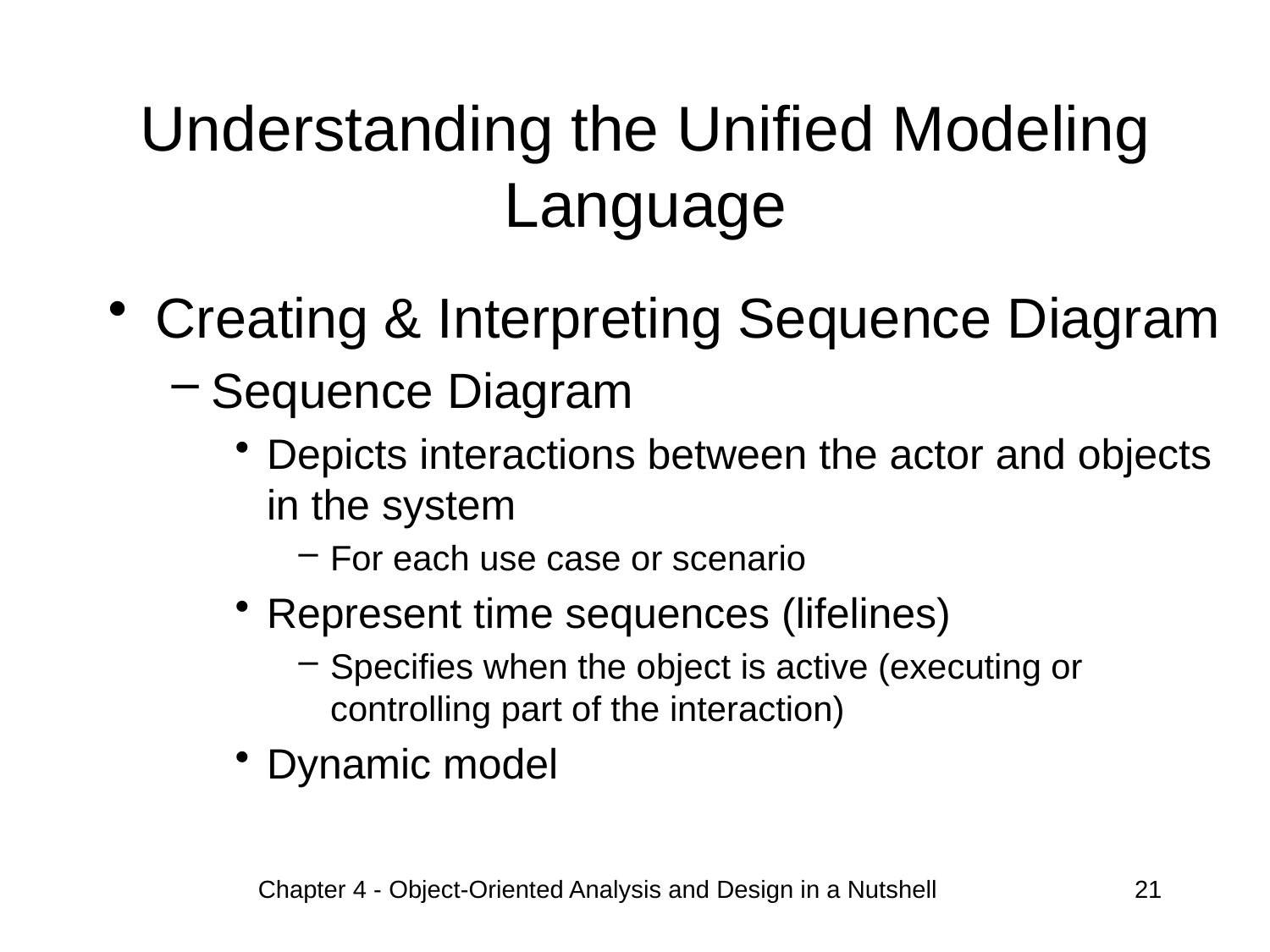

# Understanding the Unified Modeling Language
Creating & Interpreting Sequence Diagram
Sequence Diagram
Depicts interactions between the actor and objects in the system
For each use case or scenario
Represent time sequences (lifelines)
Specifies when the object is active (executing or controlling part of the interaction)
Dynamic model

Chapter 4 - Object-Oriented Analysis and Design in a Nutshell
21